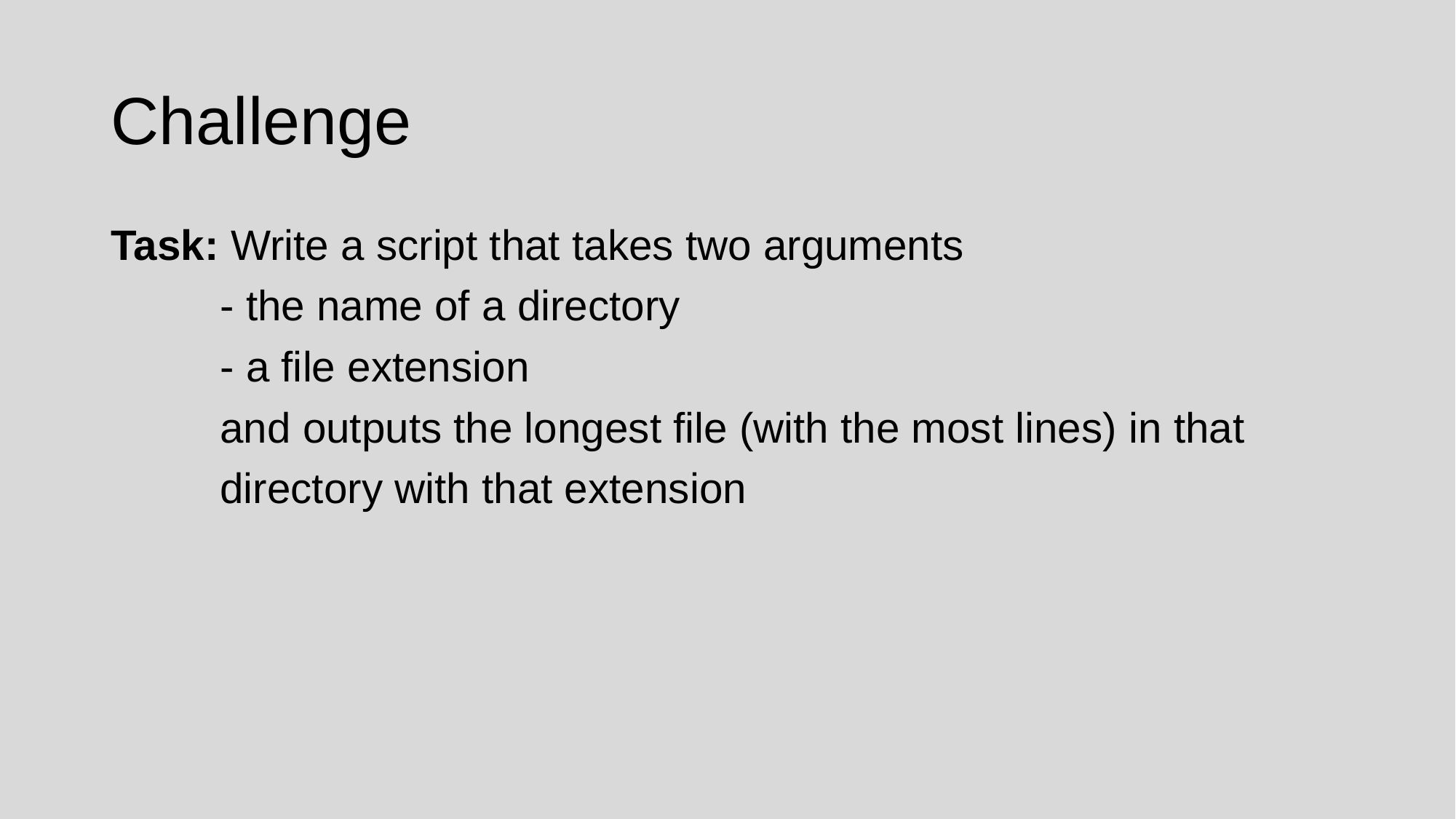

# Challenge
Task: Write a script that takes two arguments
	- the name of a directory
	- a file extension
	and outputs the longest file (with the most lines) in that
	directory with that extension